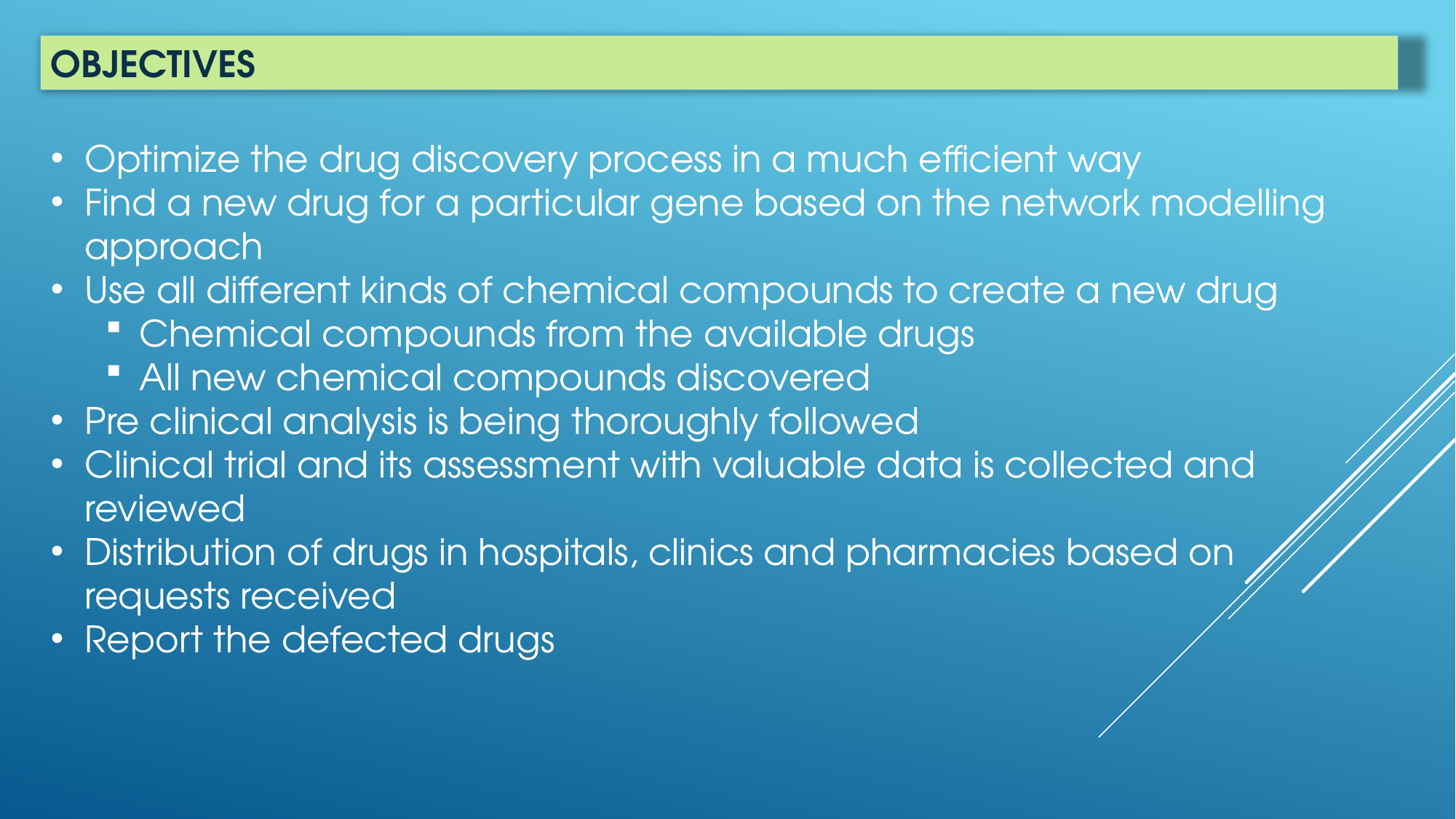

OBJECTIVES
Optimize the drug discovery process in a much efficient way
Find a new drug for a particular gene based on the network modelling approach
Use all different kinds of chemical compounds to create a new drug
Chemical compounds from the available drugs
All new chemical compounds discovered
Pre clinical analysis is being thoroughly followed
Clinical trial and its assessment with valuable data is collected and reviewed
Distribution of drugs in hospitals, clinics and pharmacies based on requests received
Report the defected drugs